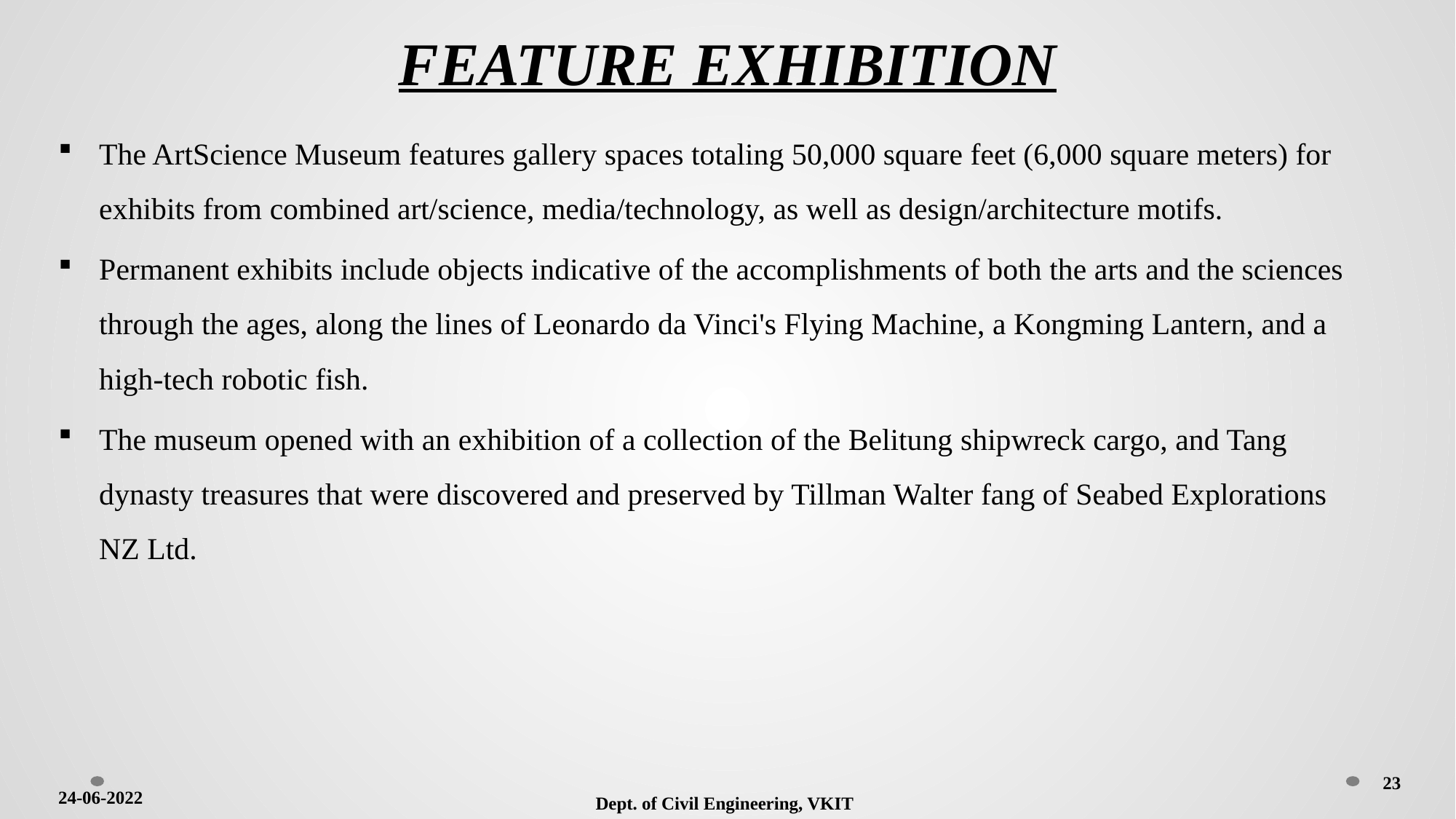

# FEATURE EXHIBITION
The ArtScience Museum features gallery spaces totaling 50,000 square feet (6,000 square meters) for exhibits from combined art/science, media/technology, as well as design/architecture motifs.
Permanent exhibits include objects indicative of the accomplishments of both the arts and the sciences through the ages, along the lines of Leonardo da Vinci's Flying Machine, a Kongming Lantern, and a high-tech robotic fish.
The museum opened with an exhibition of a collection of the Belitung shipwreck cargo, and Tang dynasty treasures that were discovered and preserved by Tillman Walter fang of Seabed Explorations NZ Ltd.
23
24-06-2022
Dept. of Civil Engineering, VKIT